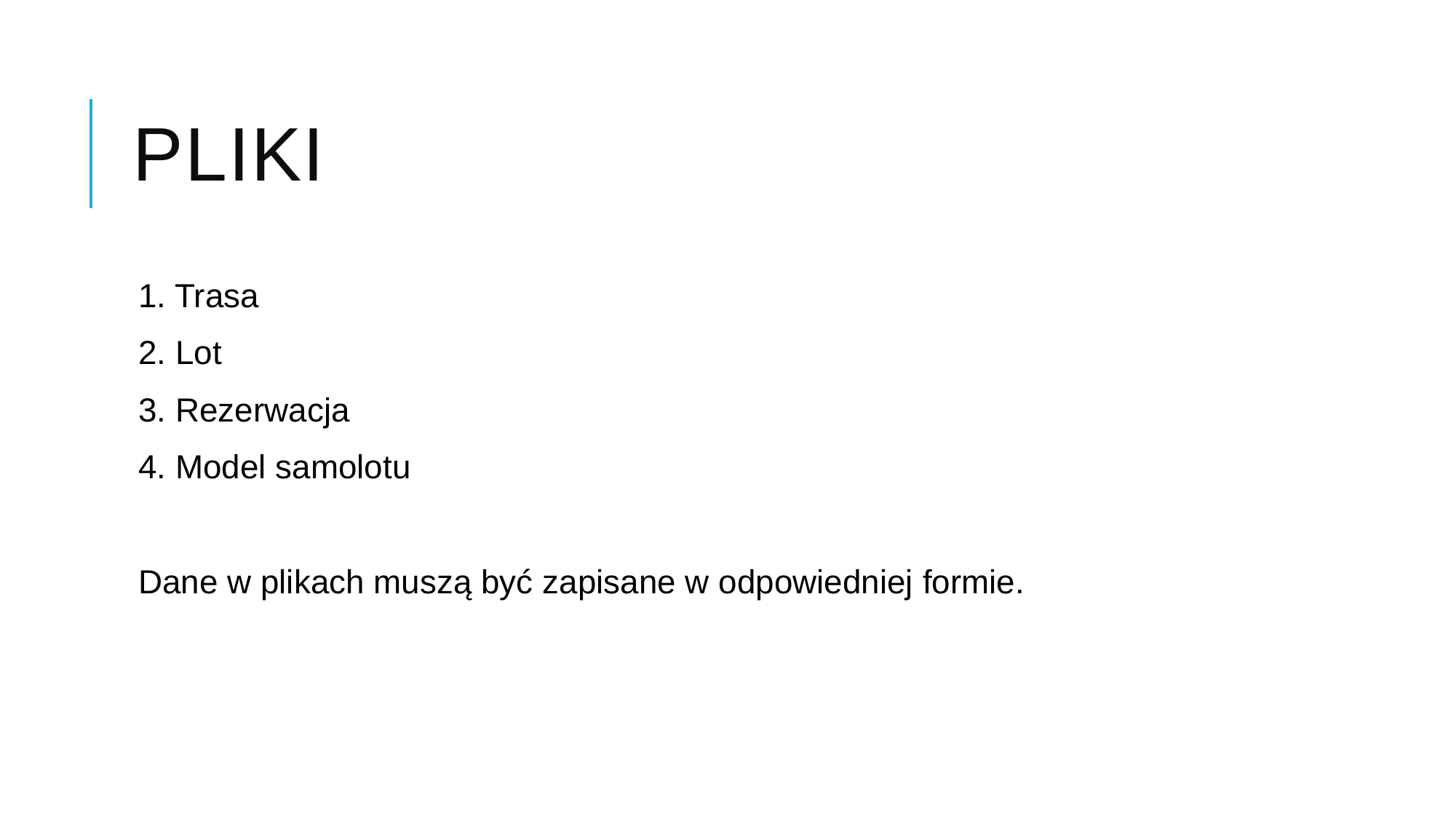

# Pliki
1. Trasa
2. Lot
3. Rezerwacja
4. Model samolotu

Dane w plikach muszą być zapisane w odpowiedniej formie.